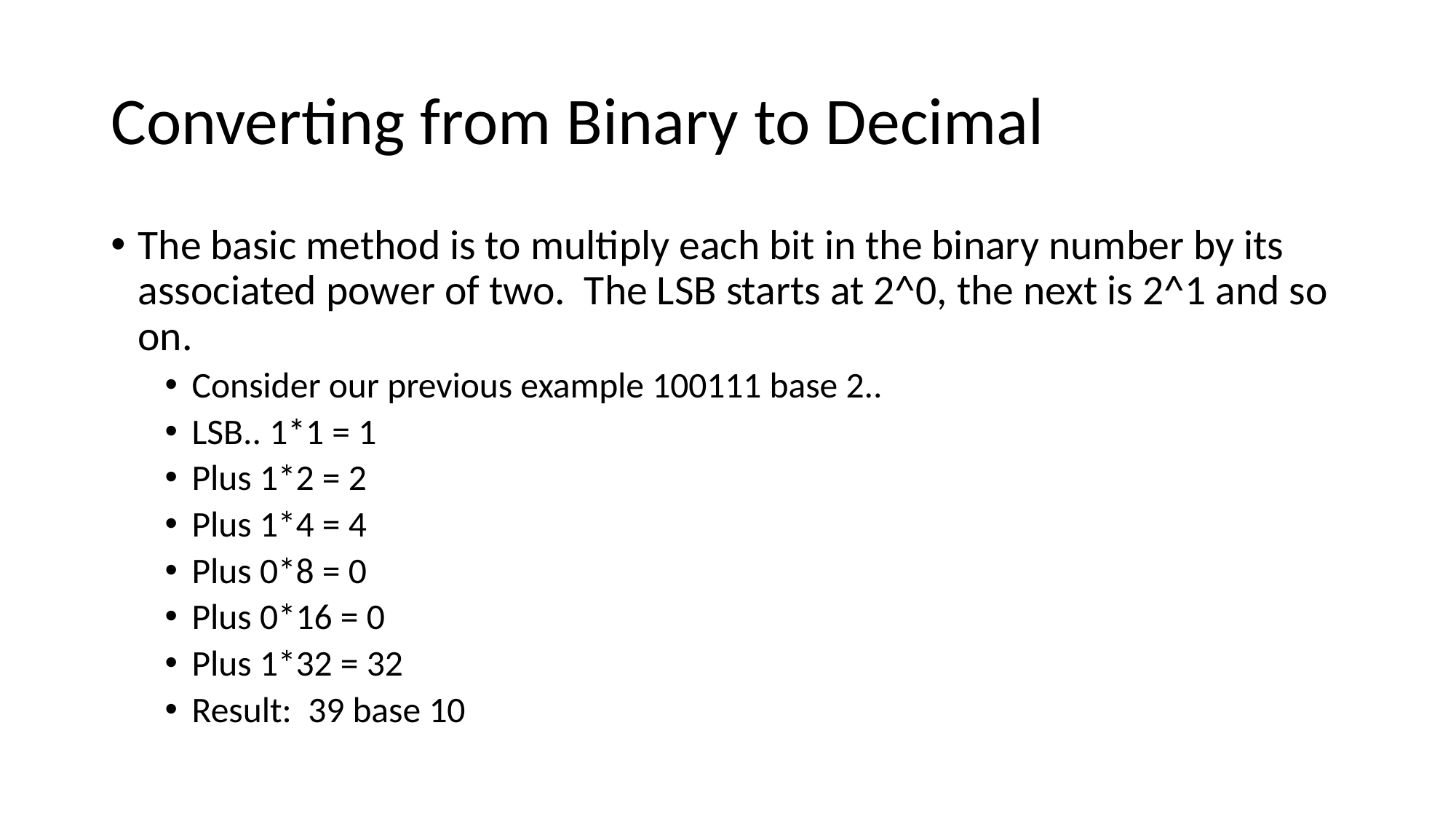

# Converting from Binary to Decimal
The basic method is to multiply each bit in the binary number by its associated power of two.  The LSB starts at 2^0, the next is 2^1 and so on.
Consider our previous example 100111 base 2..
LSB.. 1*1 = 1
Plus 1*2 = 2
Plus 1*4 = 4
Plus 0*8 = 0
Plus 0*16 = 0
Plus 1*32 = 32
Result:  39 base 10